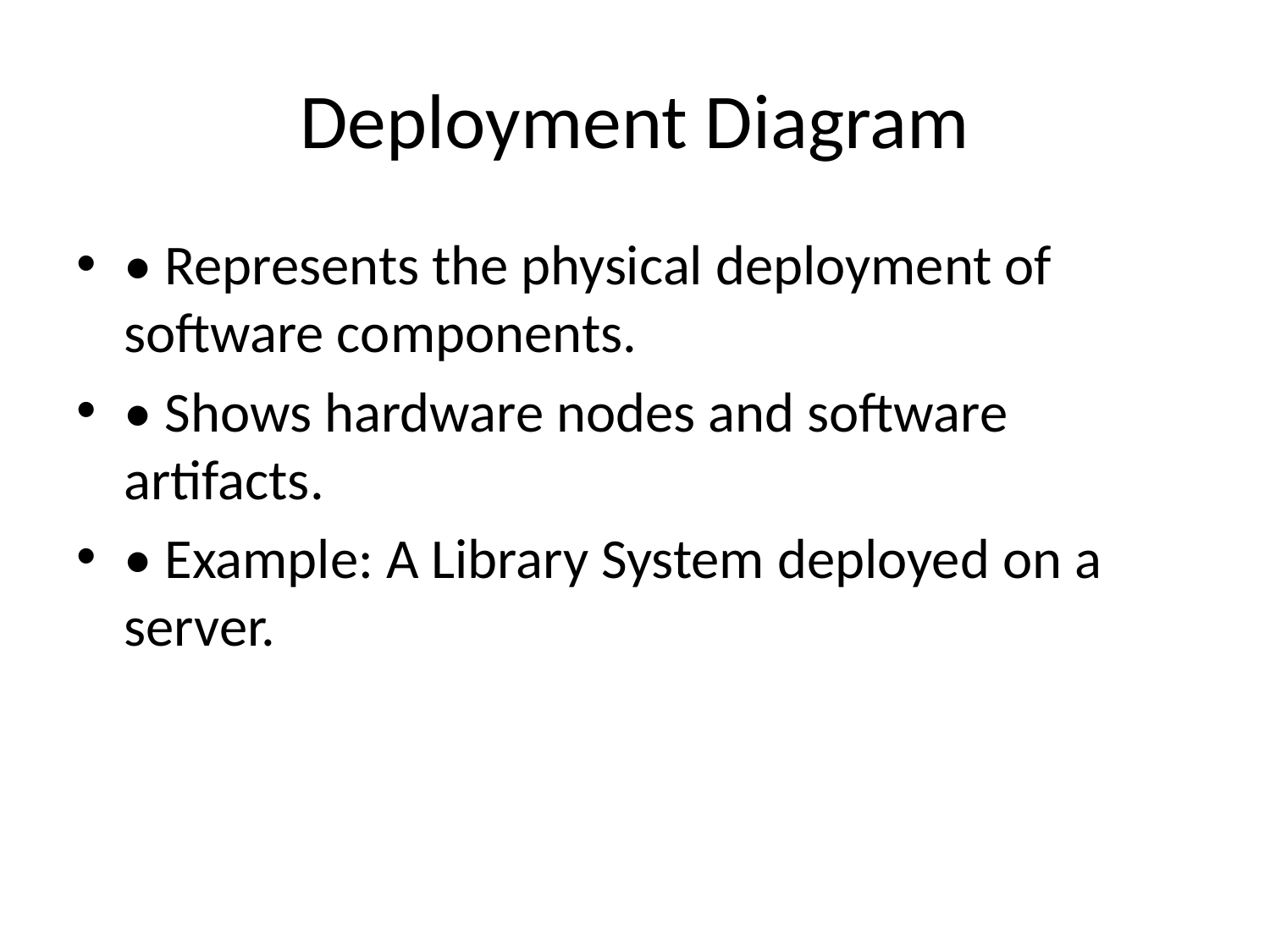

# Deployment Diagram
• Represents the physical deployment of software components.
• Shows hardware nodes and software artifacts.
• Example: A Library System deployed on a server.